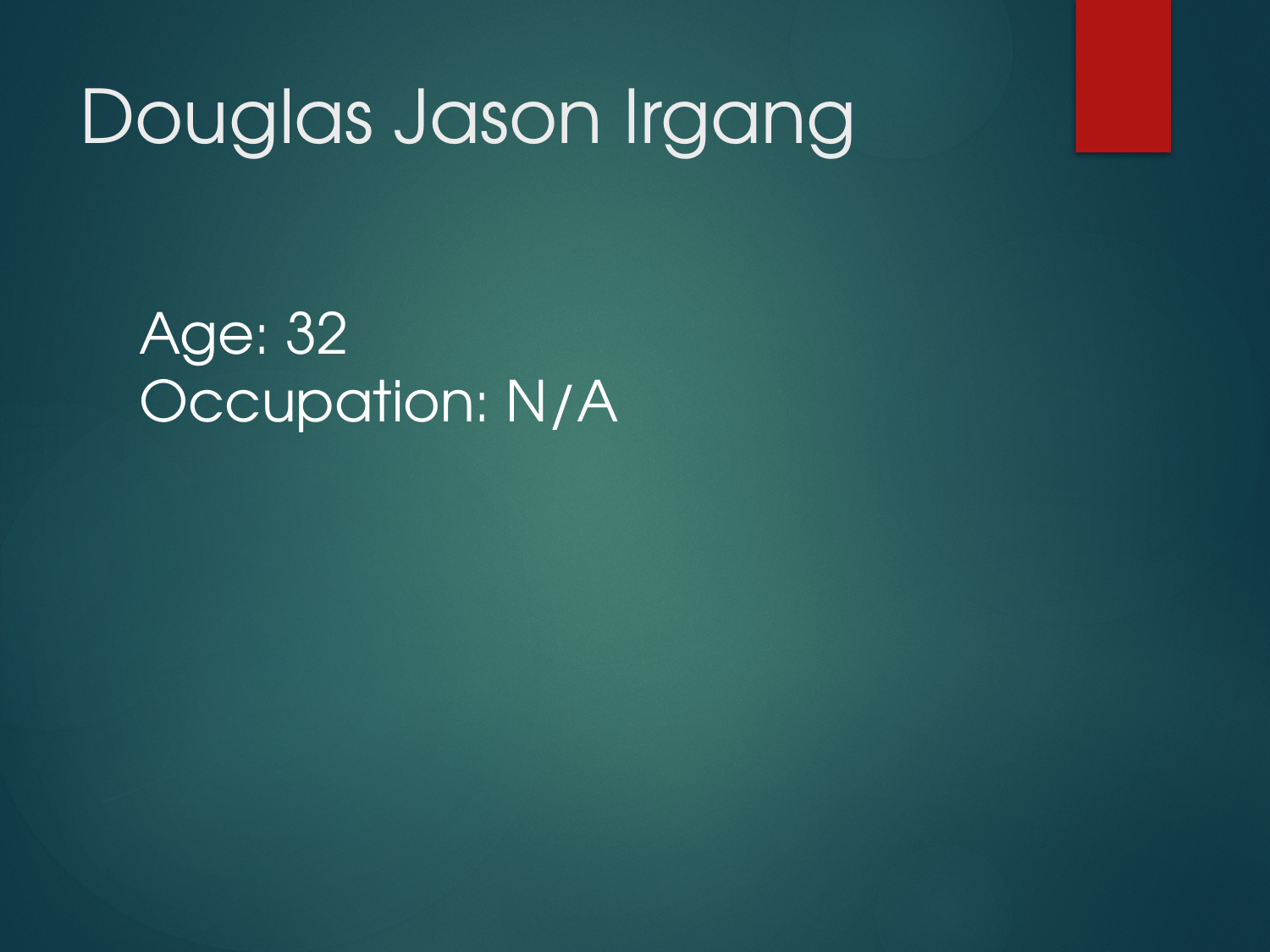

# Douglas Jason Irgang

Age: 32
Occupation: N/A